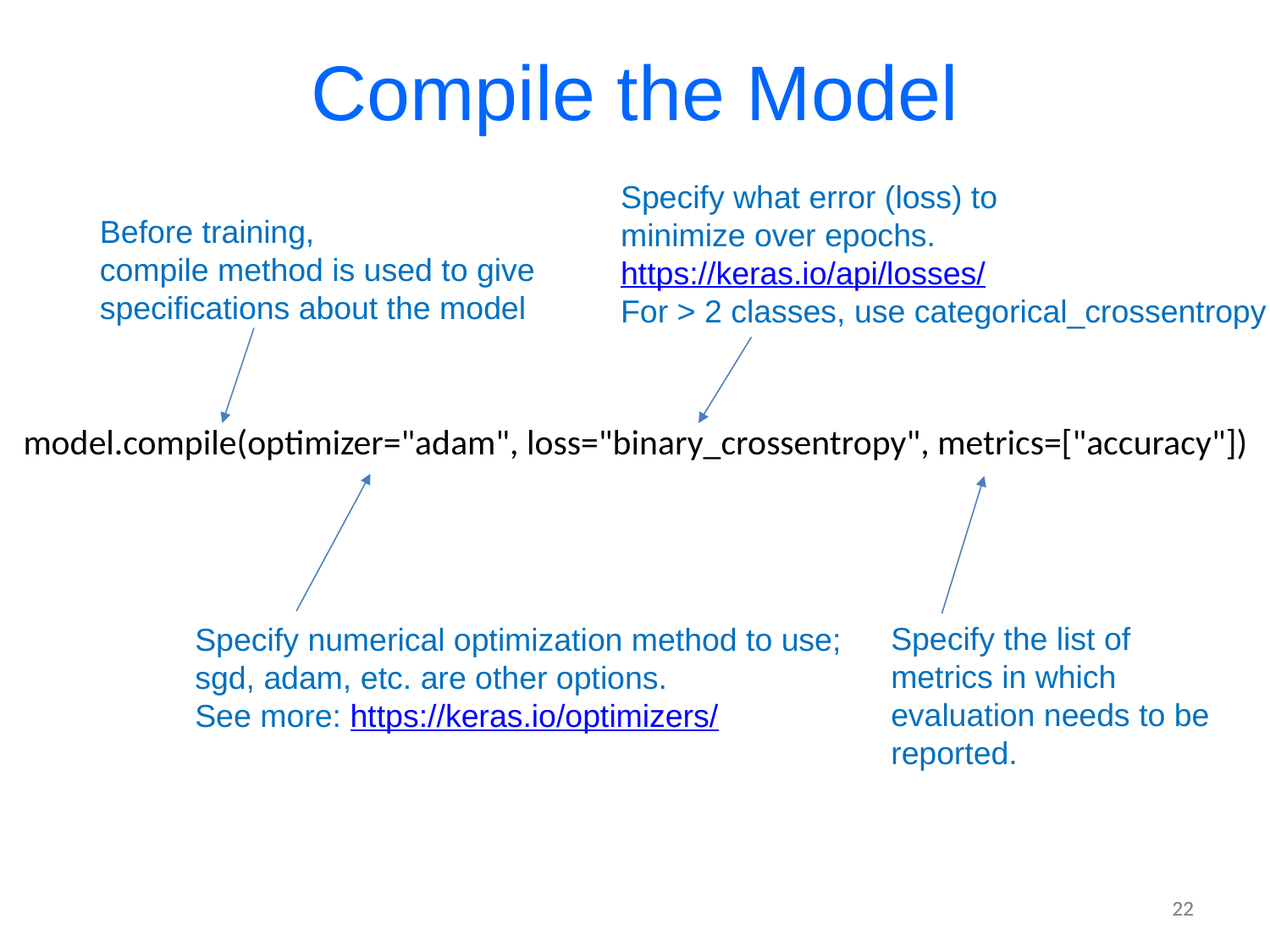

# Compile the Model
Specify what error (loss) to
minimize over epochs.
https://keras.io/api/losses/
For > 2 classes, use categorical_crossentropy

model.compile(optimizer="adam", loss="binary_crossentropy", metrics=["accuracy"])

Before training,
compile method is used to give
specifications about the model
Specify the list of
metrics in which
evaluation needs to be
reported.
Specify numerical optimization method to use;
sgd, adam, etc. are other options.
See more: https://keras.io/optimizers/
22
22